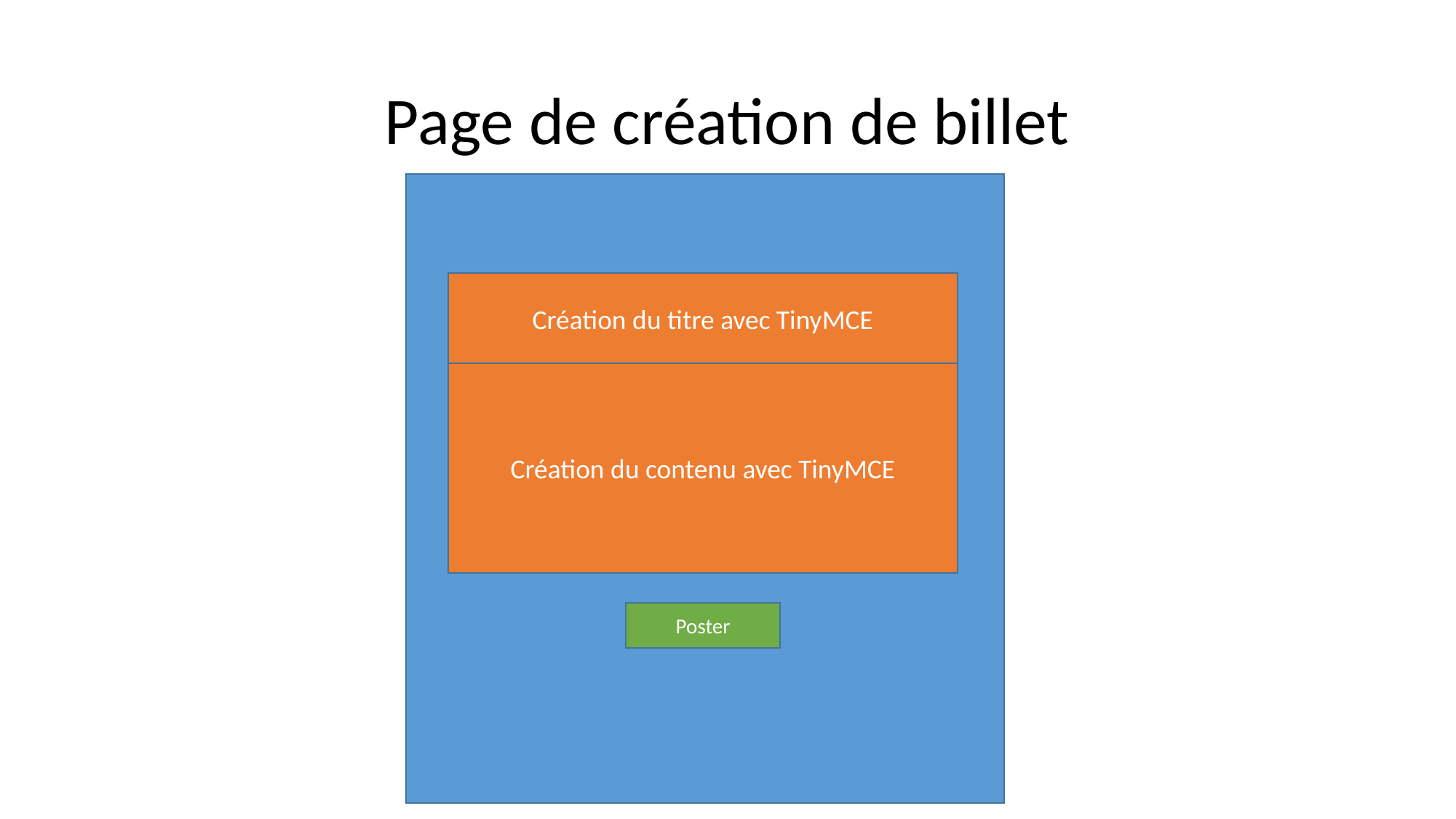

# Page de création de billet

Création du titre avec TinyMCE
Création du contenu avec TinyMCE
Poster